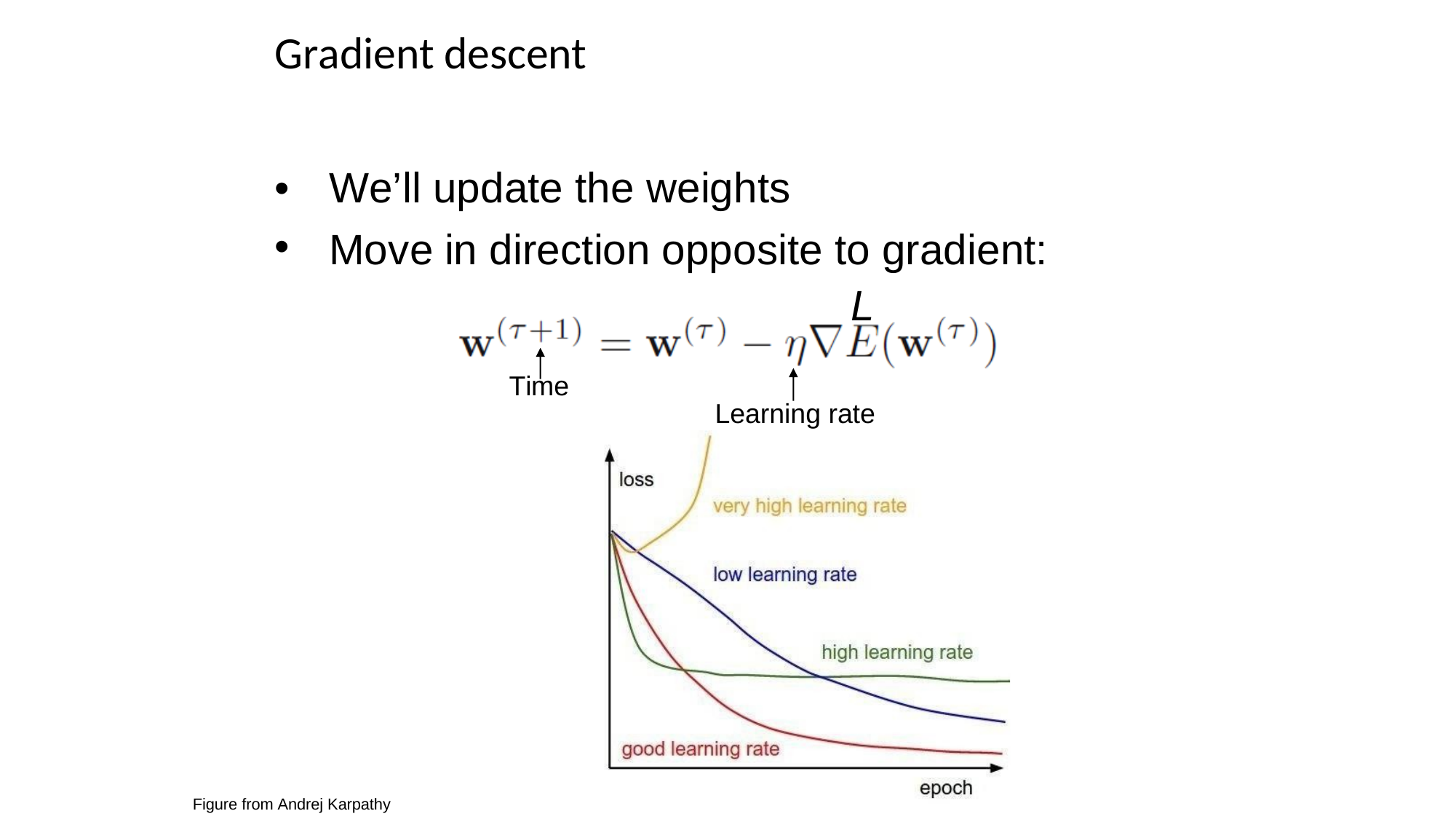

Gradient descent
•
•
We’ll update the weights
Move
in
direction
opposite to gradient:
L

Time
Learning rate

Figure from Andrej Karpathy